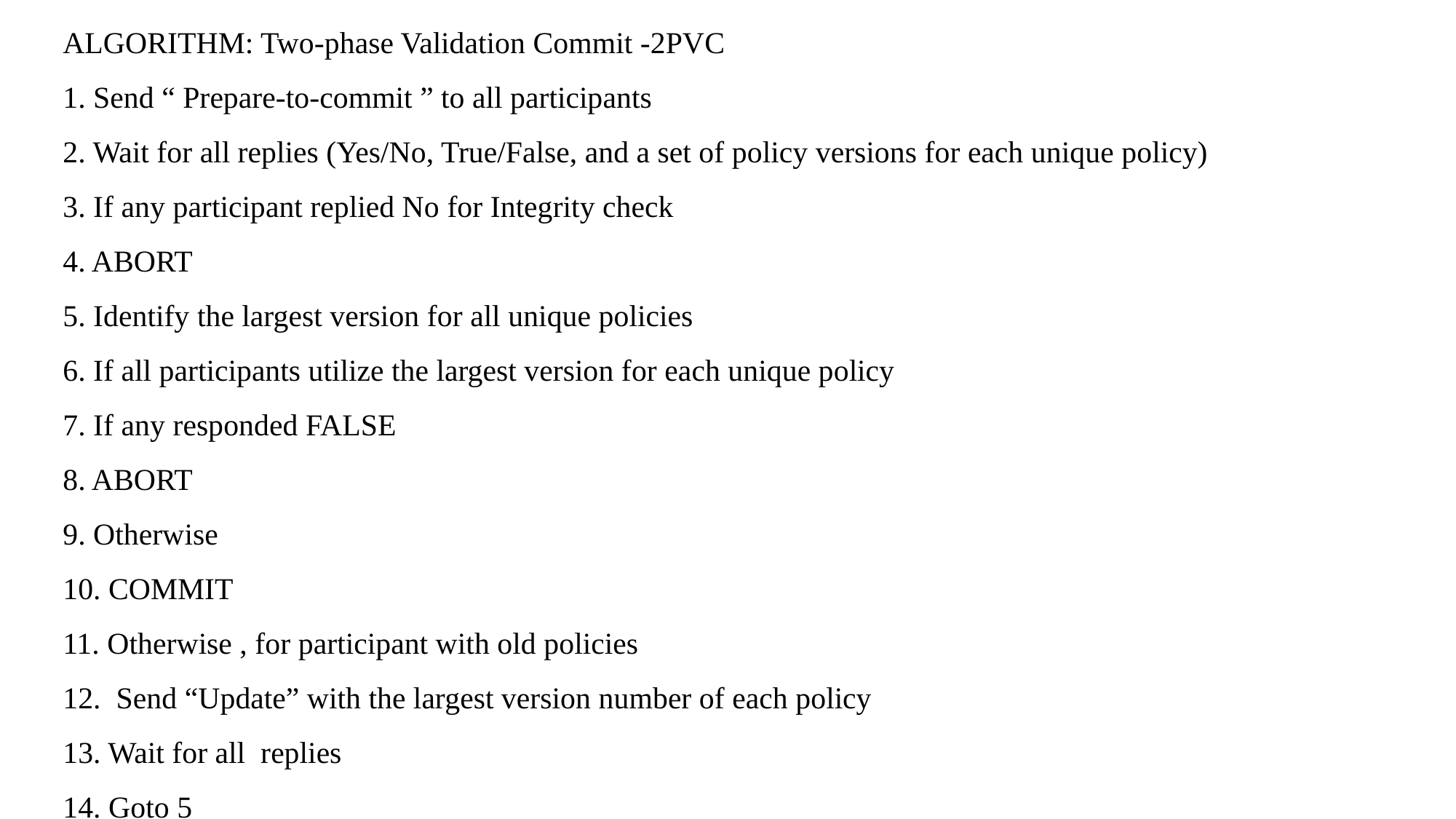

ALGORITHM: Two-phase Validation Commit -2PVC
1. Send “ Prepare-to-commit ” to all participants
2. Wait for all replies (Yes/No, True/False, and a set of policy versions for each unique policy)
3. If any participant replied No for Integrity check
4. ABORT
5. Identify the largest version for all unique policies
6. If all participants utilize the largest version for each unique policy
7. If any responded FALSE
8. ABORT
9. Otherwise
10. COMMIT
11. Otherwise , for participant with old policies
12.  Send “Update” with the largest version number of each policy
13. Wait for all  replies
14. Goto 5